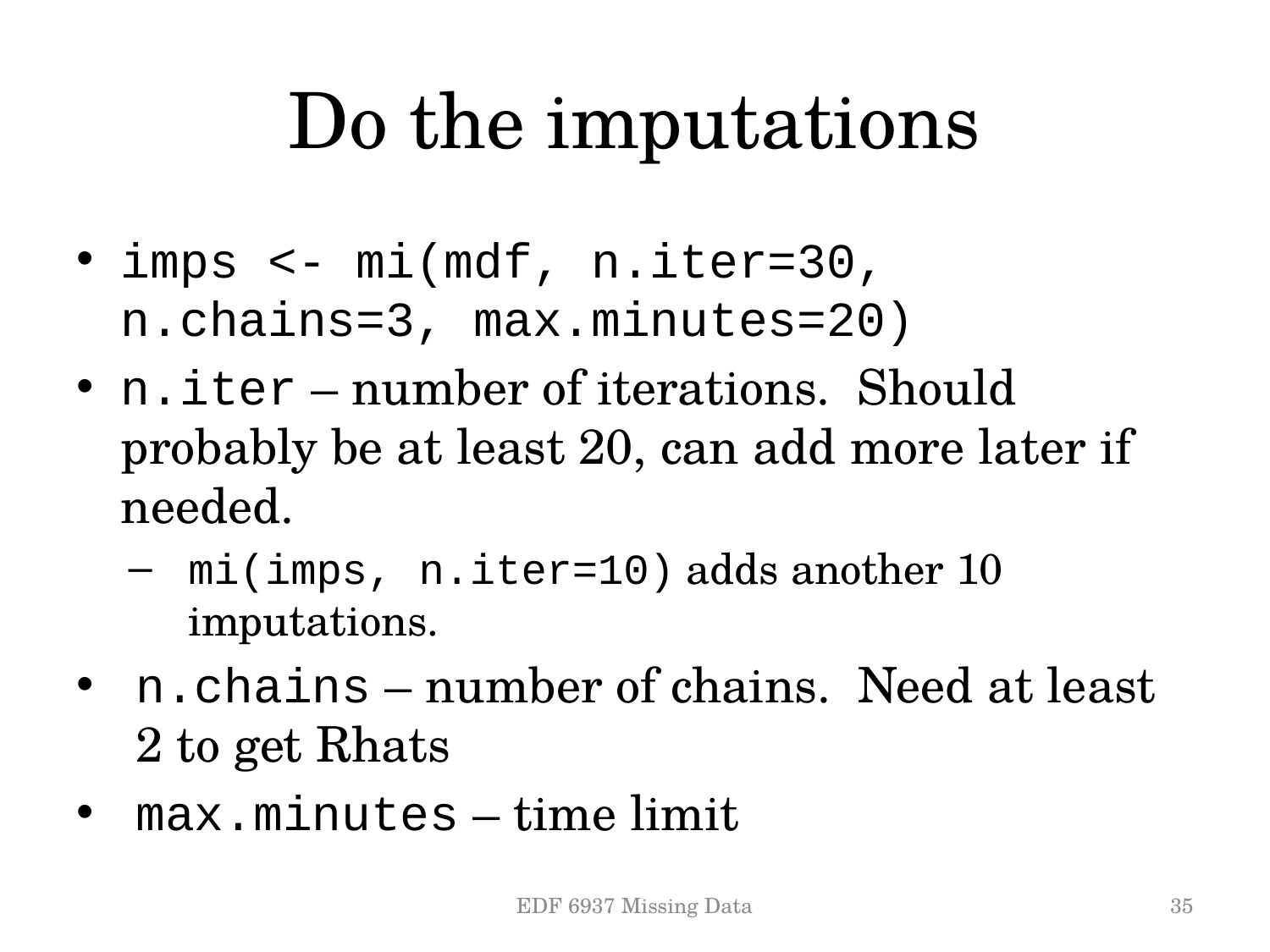

# Do the imputations
imps <- mi(mdf, n.iter=30, n.chains=3, max.minutes=20)
n.iter – number of iterations.  Should probably be at least 20, can add more later if needed.
mi(imps, n.iter=10) adds another 10 imputations.
n.chains – number of chains.  Need at least 2 to get Rhats
max.minutes – time limit
EDF 6937 Missing Data
35